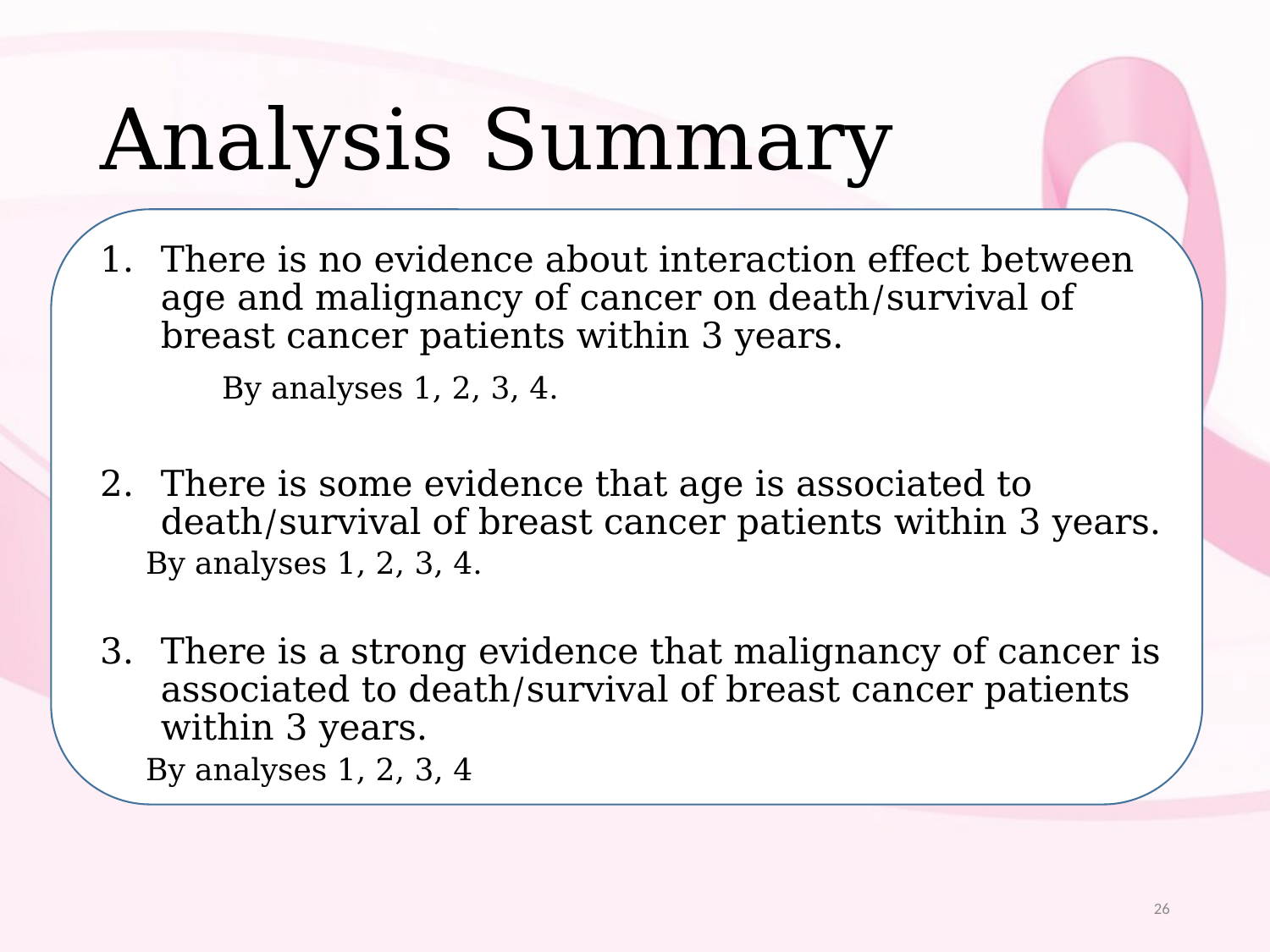

# Analysis Summary

There is no evidence about interaction effect between age and malignancy of cancer on death/survival of breast cancer patients within 3 years.
	By analyses 1, 2, 3, 4.

There is some evidence that age is associated to death/survival of breast cancer patients within 3 years.
	By analyses 1, 2, 3, 4.

There is a strong evidence that malignancy of cancer is associated to death/survival of breast cancer patients within 3 years.
	By analyses 1, 2, 3, 4

26